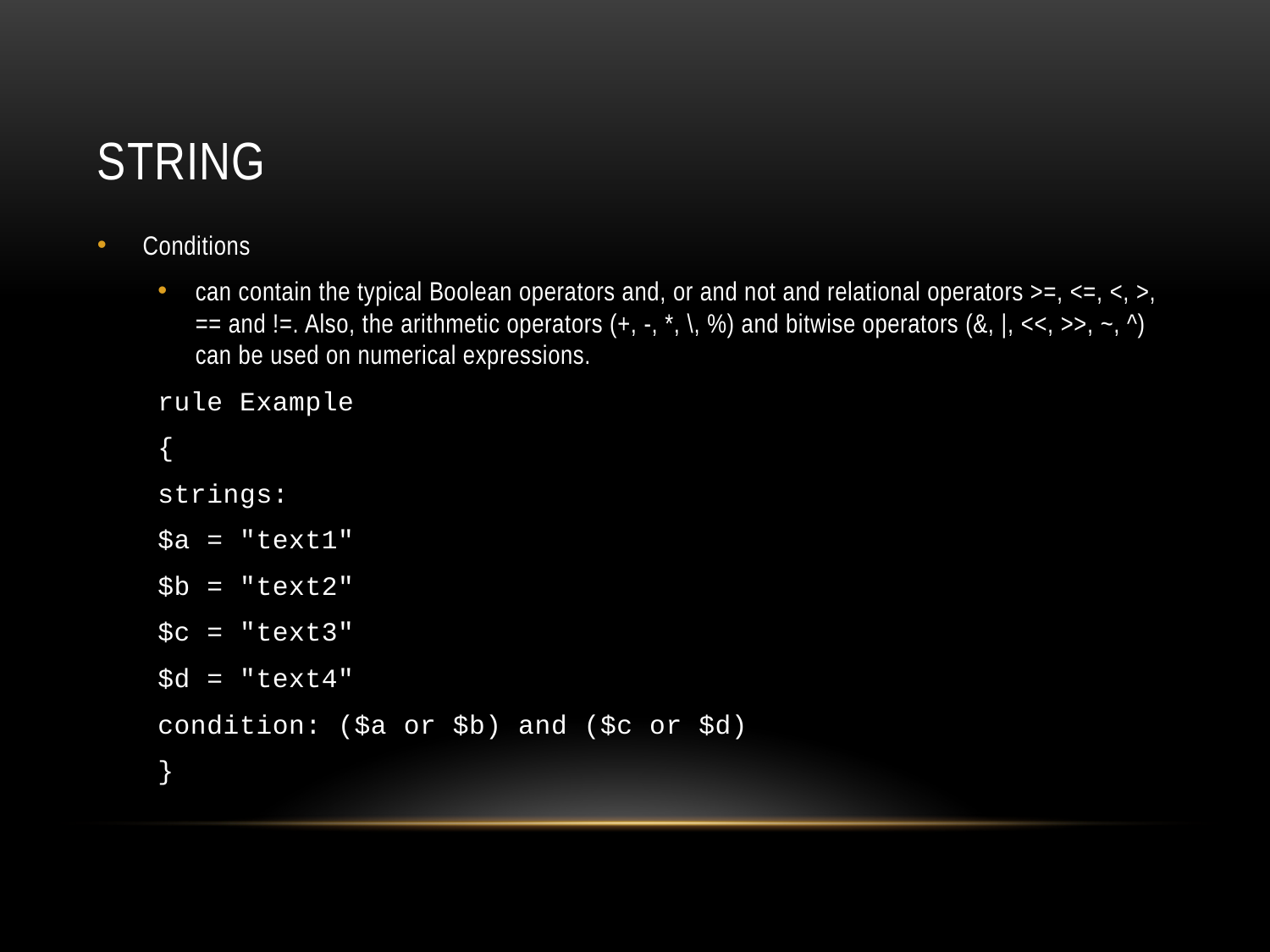

# string
Conditions
can contain the typical Boolean operators and, or and not and relational operators >=, <=, <, >, == and !=. Also, the arithmetic operators (+, -, *, \, %) and bitwise operators (&, |, <<, >>, ~, ^) can be used on numerical expressions.
rule Example
{
	strings:
		$a = "text1"
		$b = "text2"
		$c = "text3"
		$d = "text4"
	condition: ($a or $b) and ($c or $d)
}